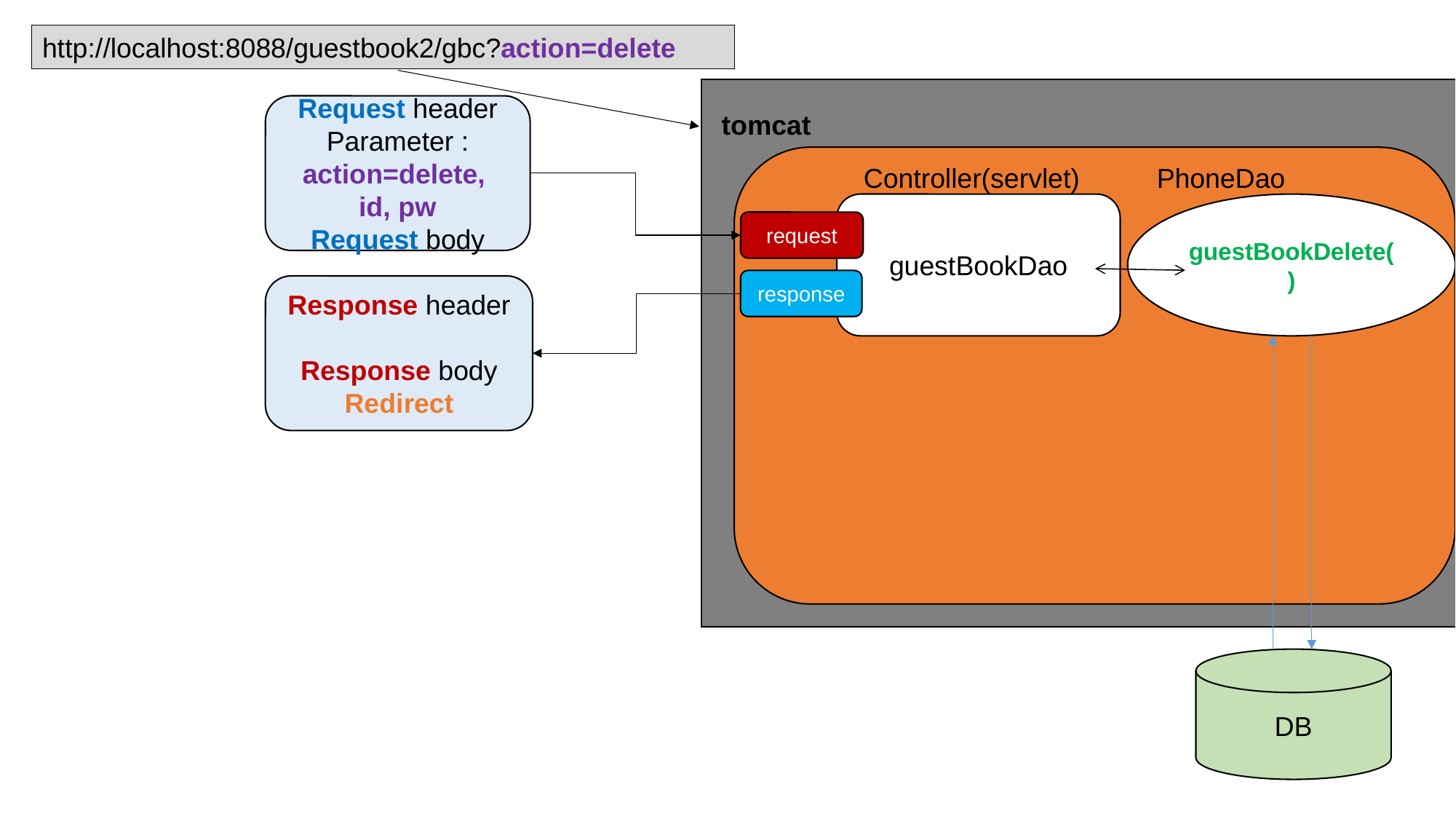

http://localhost:8088/guestbook2/gbc?action=delete

Request header
Parameter : action=delete,
id, pw
Request body

tomcat

Controller(servlet)
PhoneDao
guestBookDao
guestBookDelete()
request
response

Response header

Response body
Redirect

DB